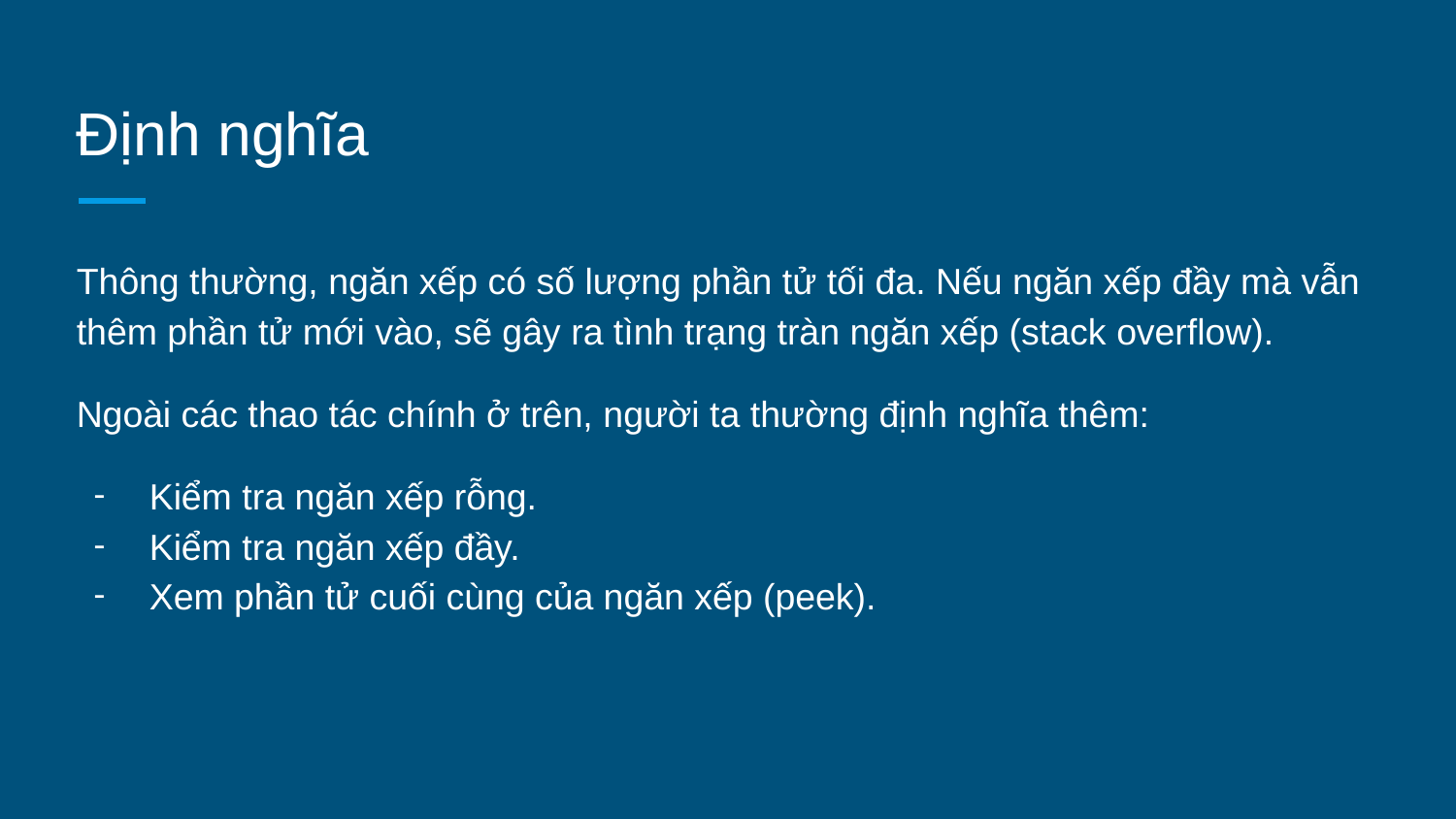

# Định nghĩa
Thông thường, ngăn xếp có số lượng phần tử tối đa. Nếu ngăn xếp đầy mà vẫn thêm phần tử mới vào, sẽ gây ra tình trạng tràn ngăn xếp (stack overflow).
Ngoài các thao tác chính ở trên, người ta thường định nghĩa thêm:
Kiểm tra ngăn xếp rỗng.
Kiểm tra ngăn xếp đầy.
Xem phần tử cuối cùng của ngăn xếp (peek).